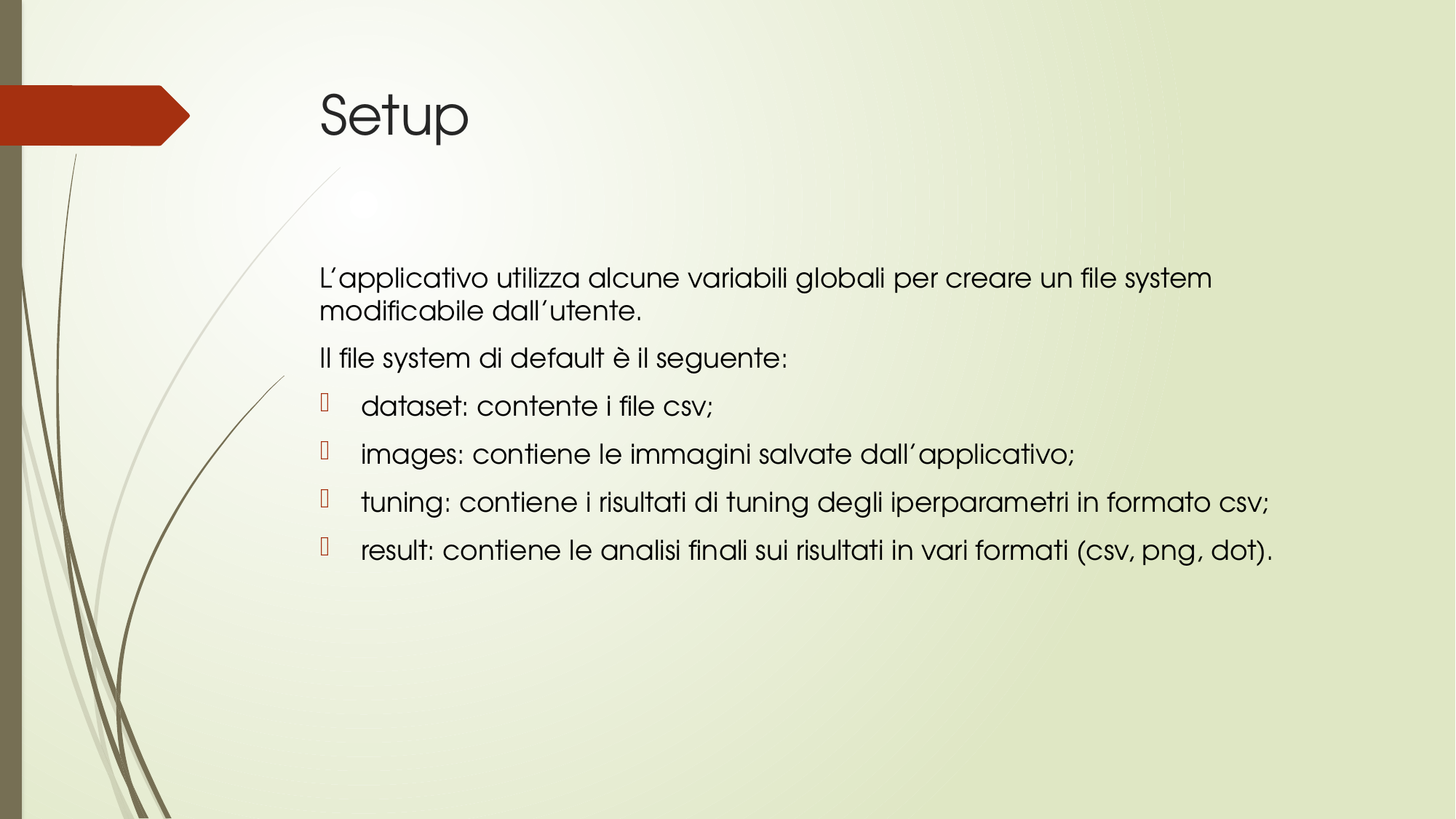

# Setup
L’applicativo utilizza alcune variabili globali per creare un file system modificabile dall’utente.
Il file system di default è il seguente:
dataset: contente i file csv;
images: contiene le immagini salvate dall’applicativo;
tuning: contiene i risultati di tuning degli iperparametri in formato csv;
result: contiene le analisi finali sui risultati in vari formati (csv, png, dot).